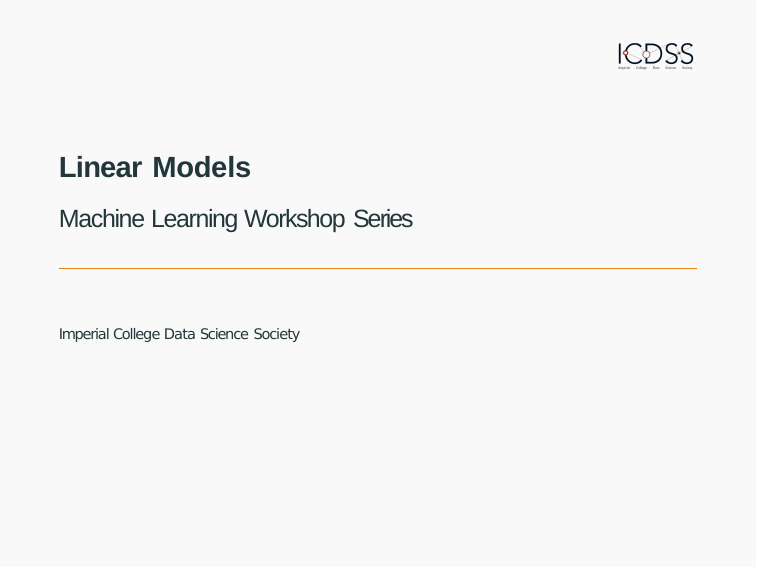

# Linear Models
Machine Learning Workshop Series

Imperial College Data Science Society